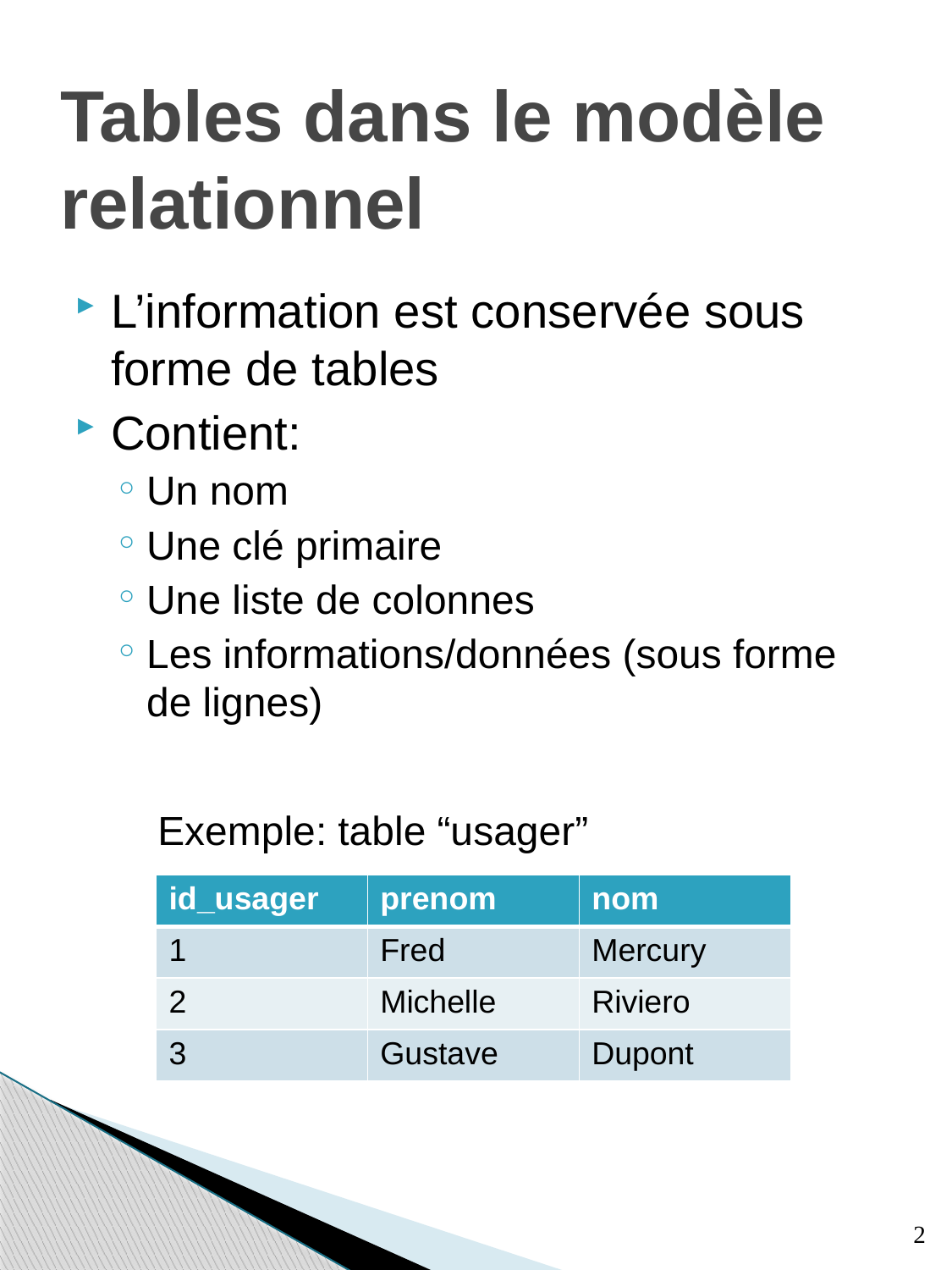

# Tables dans le modèle relationnel
L’information est conservée sous forme de tables
Contient:
Un nom
Une clé primaire
Une liste de colonnes
Les informations/données (sous forme de lignes)

	 Exemple: table “usager”
| id\_usager | prenom | nom |
| --- | --- | --- |
| 1 | Fred | Mercury |
| 2 | Michelle | Riviero |
| 3 | Gustave | Dupont |
2